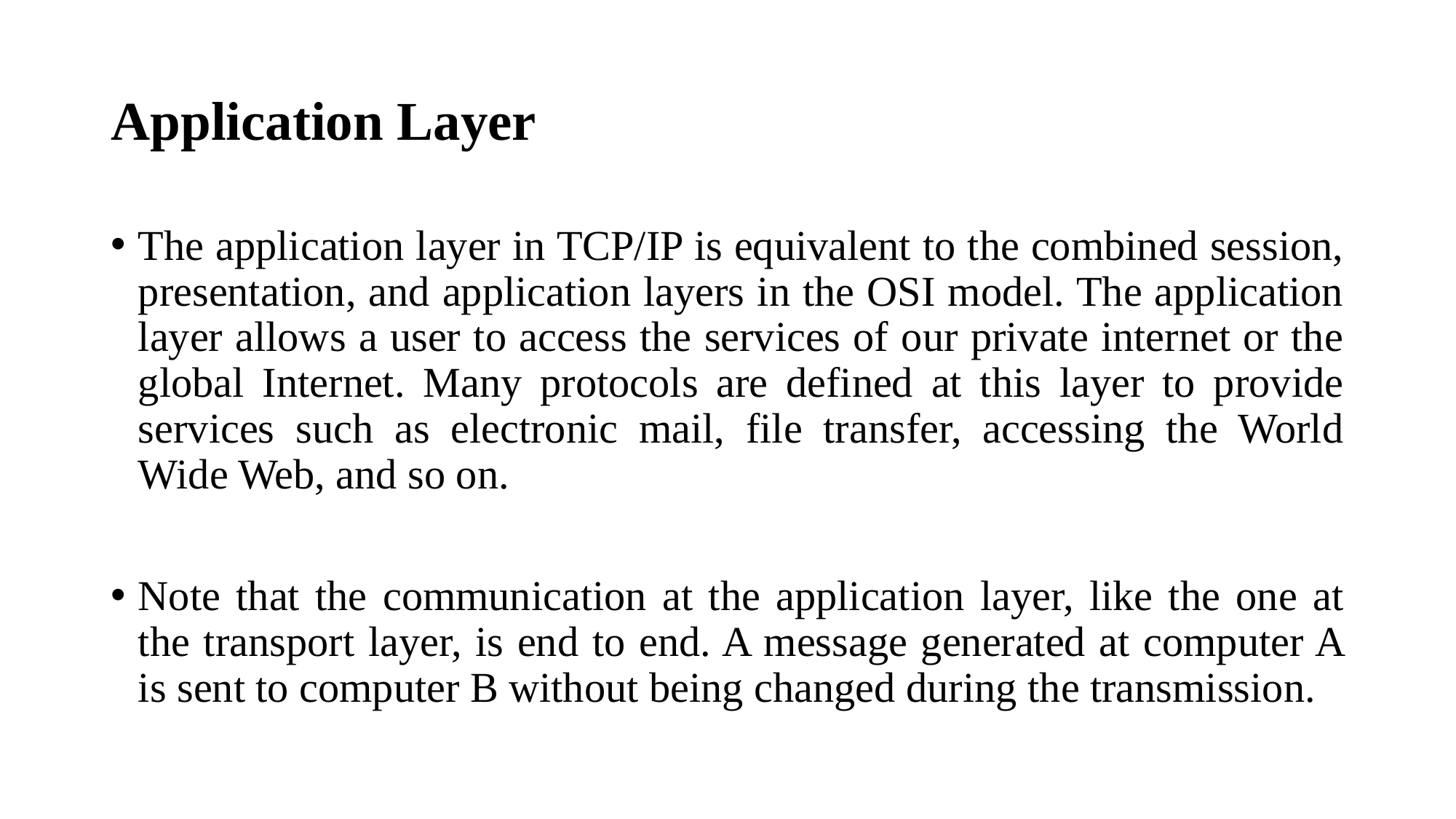

# Application Layer
The application layer in TCP/IP is equivalent to the combined session, presentation, and application layers in the OSI model. The application layer allows a user to access the services of our private internet or the global Internet. Many protocols are defined at this layer to provide services such as electronic mail, file transfer, accessing the World Wide Web, and so on.

Note that the communication at the application layer, like the one at the transport layer, is end to end. A message generated at computer A is sent to computer B without being changed during the transmission.